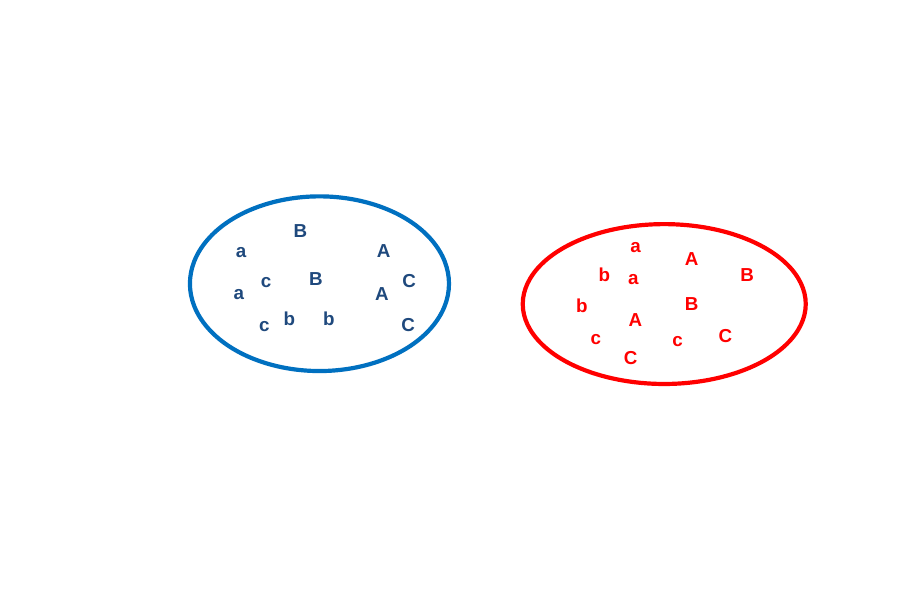

B

a
a
A
A
b
B
a
B
c
C
a
A
B
b
b
b
A
c
C
C
c
c
C